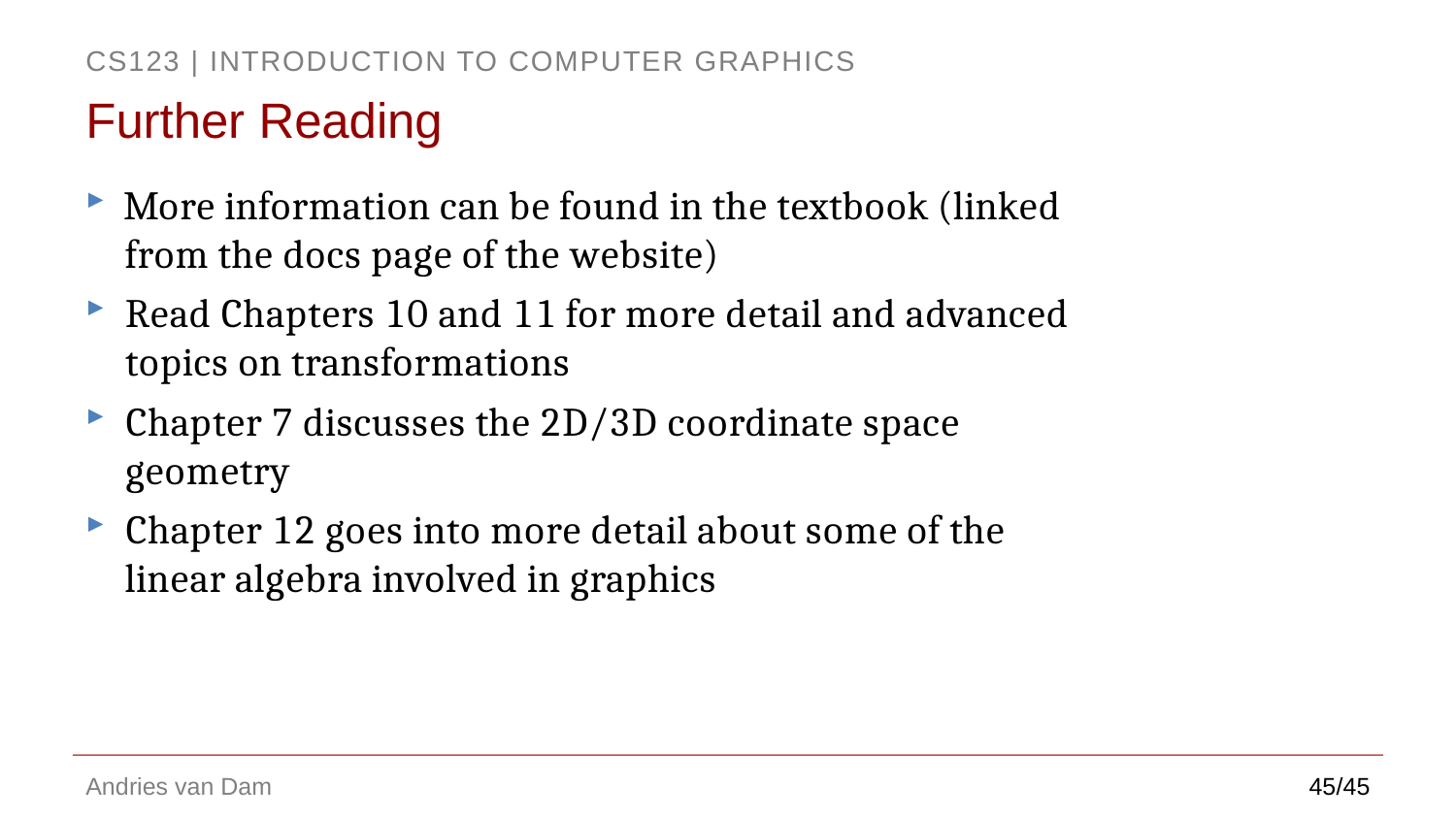

# Further Reading
More information can be found in the textbook (linked from the docs page of the website)
Read Chapters 10 and 11 for more detail and advanced topics on transformations
Chapter 7 discusses the 2D/3D coordinate space geometry
Chapter 12 goes into more detail about some of the linear algebra involved in graphics
45/45